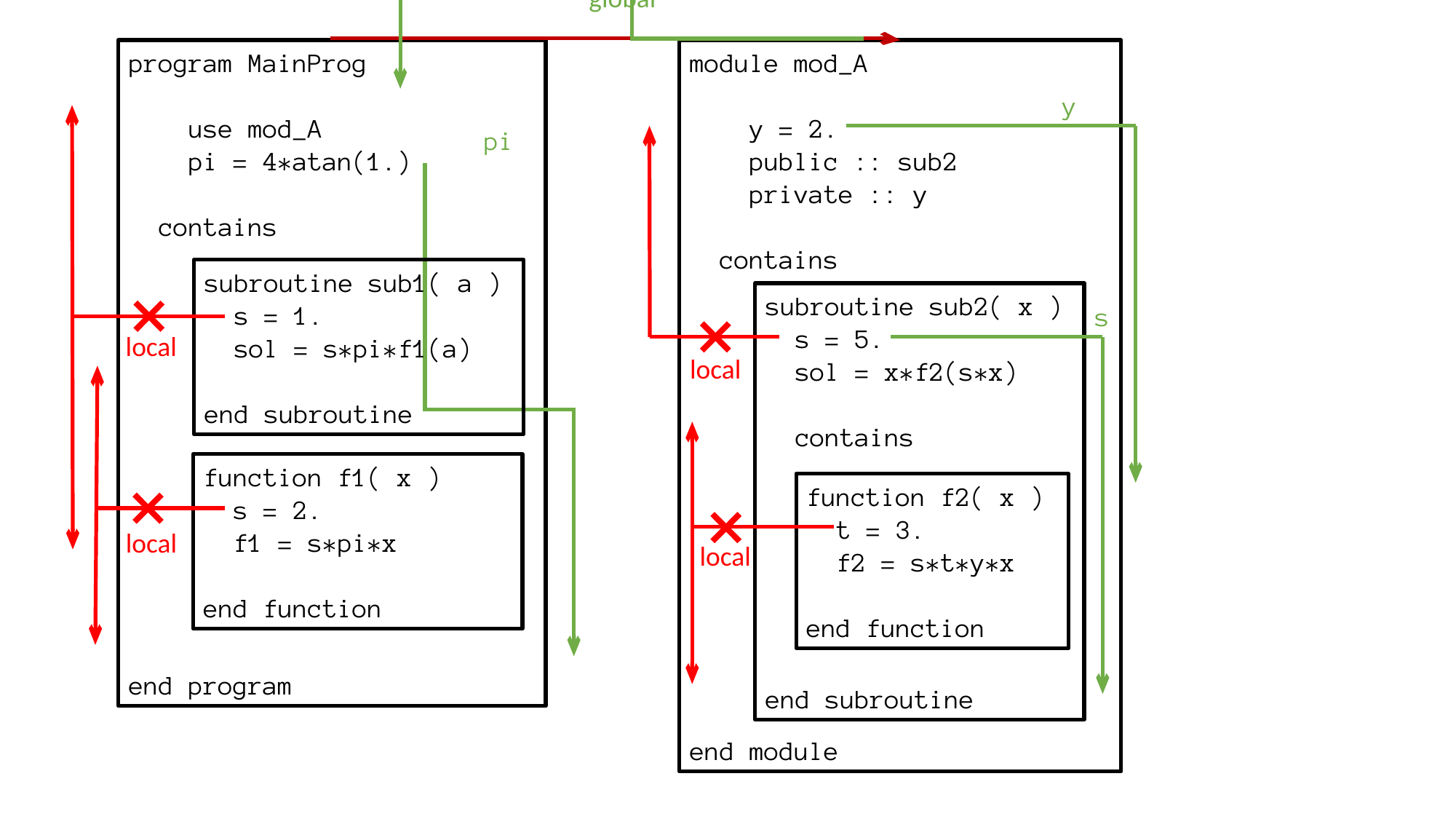

global
program MainProg

    use mod_A
    pi = 4*atan(1.)

  contains

end program
module mod_A

    y = 2.
    public :: sub2
    private :: y

  contains

end module
y
pi
subroutine sub1( a )
  s = 1.
  sol = s*pi*f1(a)

end subroutine
subroutine sub2( x )
  s = 5.
  sol = x*f2(s*x)

  contains

end subroutine

s

local
local
function f1( x )
  s = 2.
  f1 = s*pi*x

end function
function f2( x )
  t = 3.
  f2 = s*t*y*x

end function

local
local